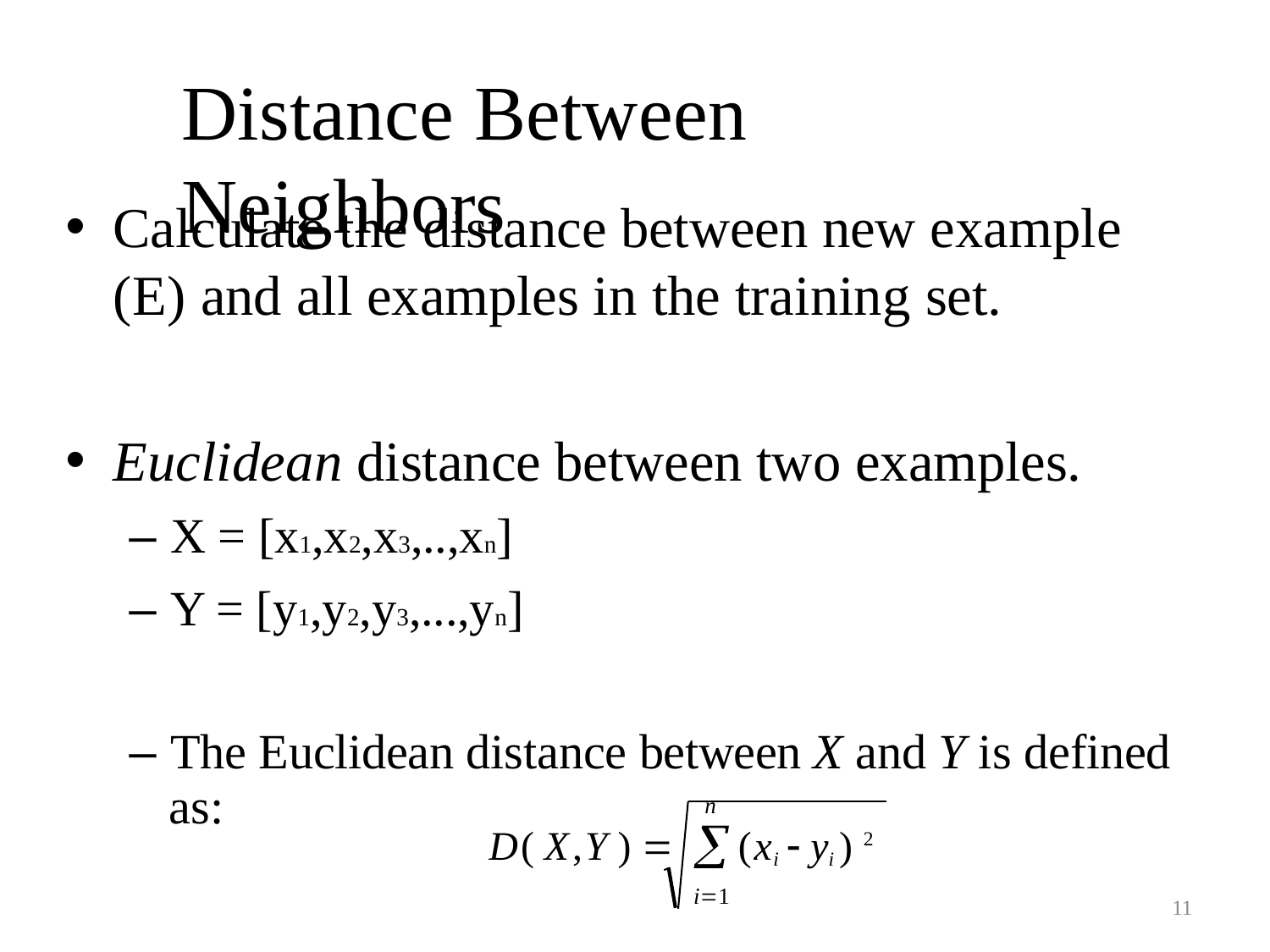

# Distance Between Neighbors
Calculate the distance between new example
(E) and all examples in the training set.

Euclidean distance between two examples.
– X = [x1,x2,x3,..,xn]
– Y = [y1,y2,y3,...,yn]

– The Euclidean distance between X and Y is defined
as:

n
D( X,Y ) =	∑(xi − yi ) 2
i=1
11